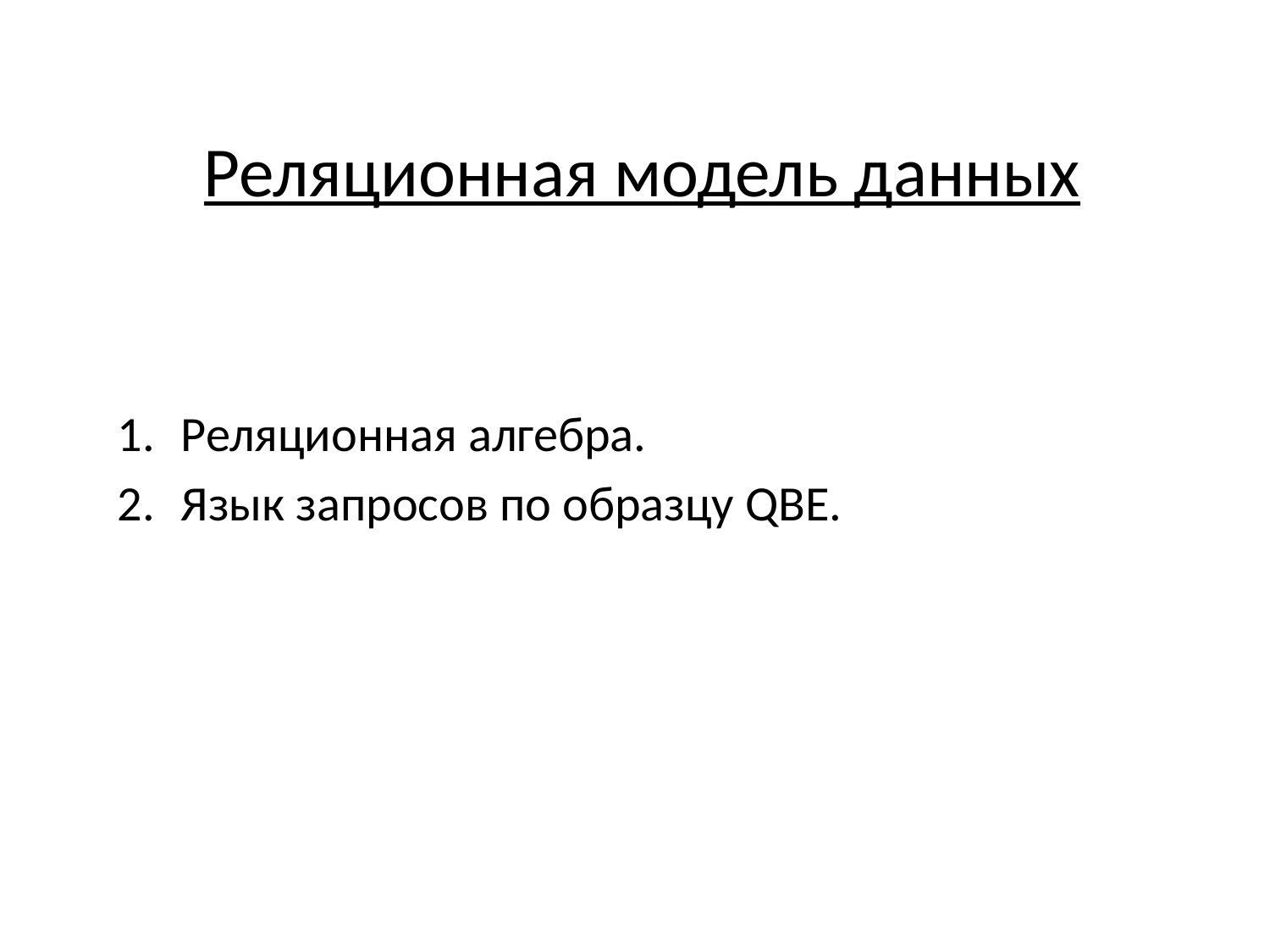

# Реляционная модель данных
Реляционная алгебра.
Язык запросов по образцу QBE.